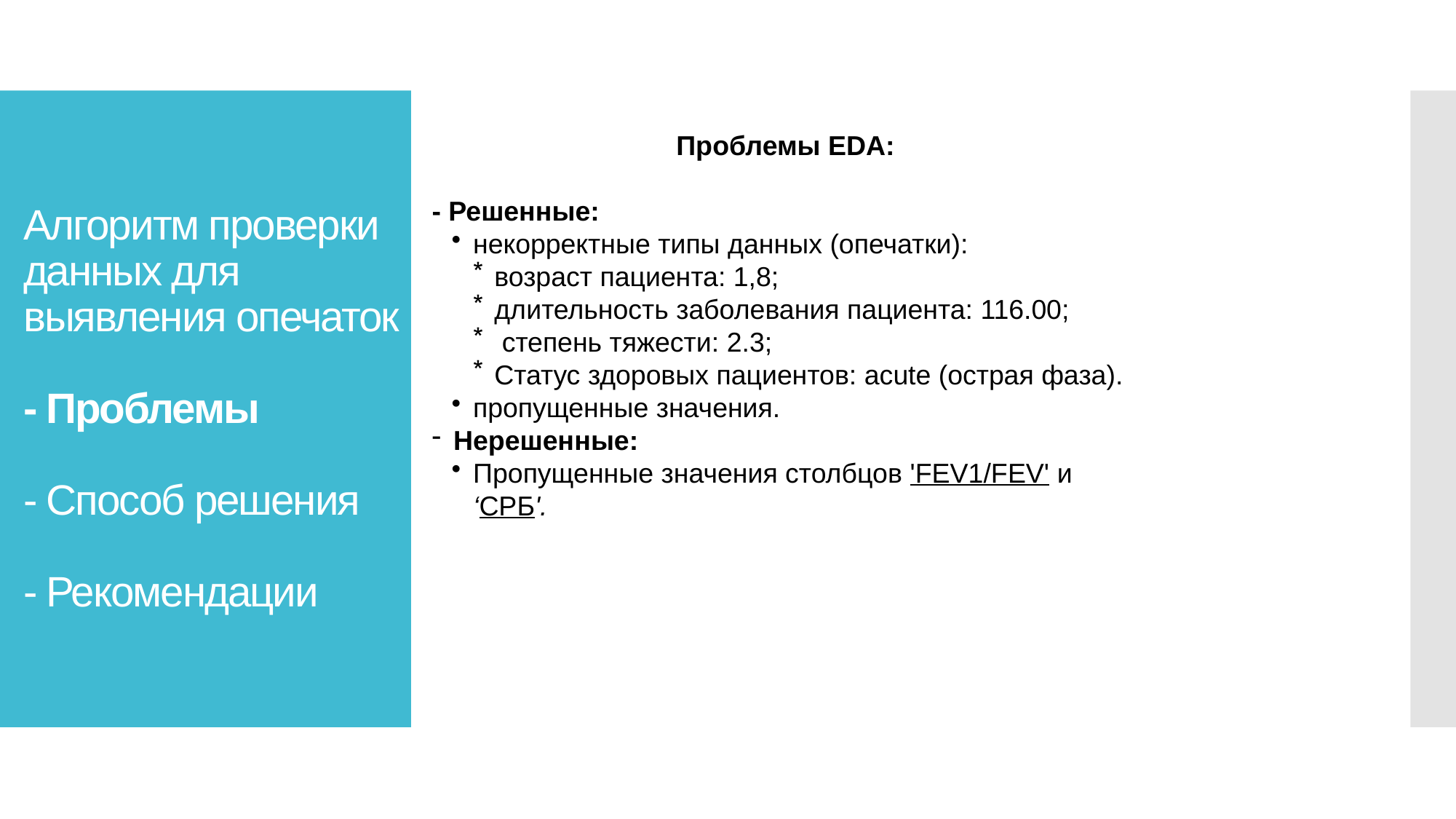

Проблемы EDA:

- Решенные:
некорректные типы данных (опечатки):
возраст пациента: 1,8;
длительность заболевания пациента: 116.00;
 степень тяжести: 2.3;
Статус здоровых пациентов: acute (острая фаза).
пропущенные значения.
Нерешенные:
Пропущенные значения столбцов 'FEV1/FEV' и ‘СРБ'.
# Алгоритм проверки данных для выявления опечаток

- Проблемы

- Способ решения

- Рекомендации